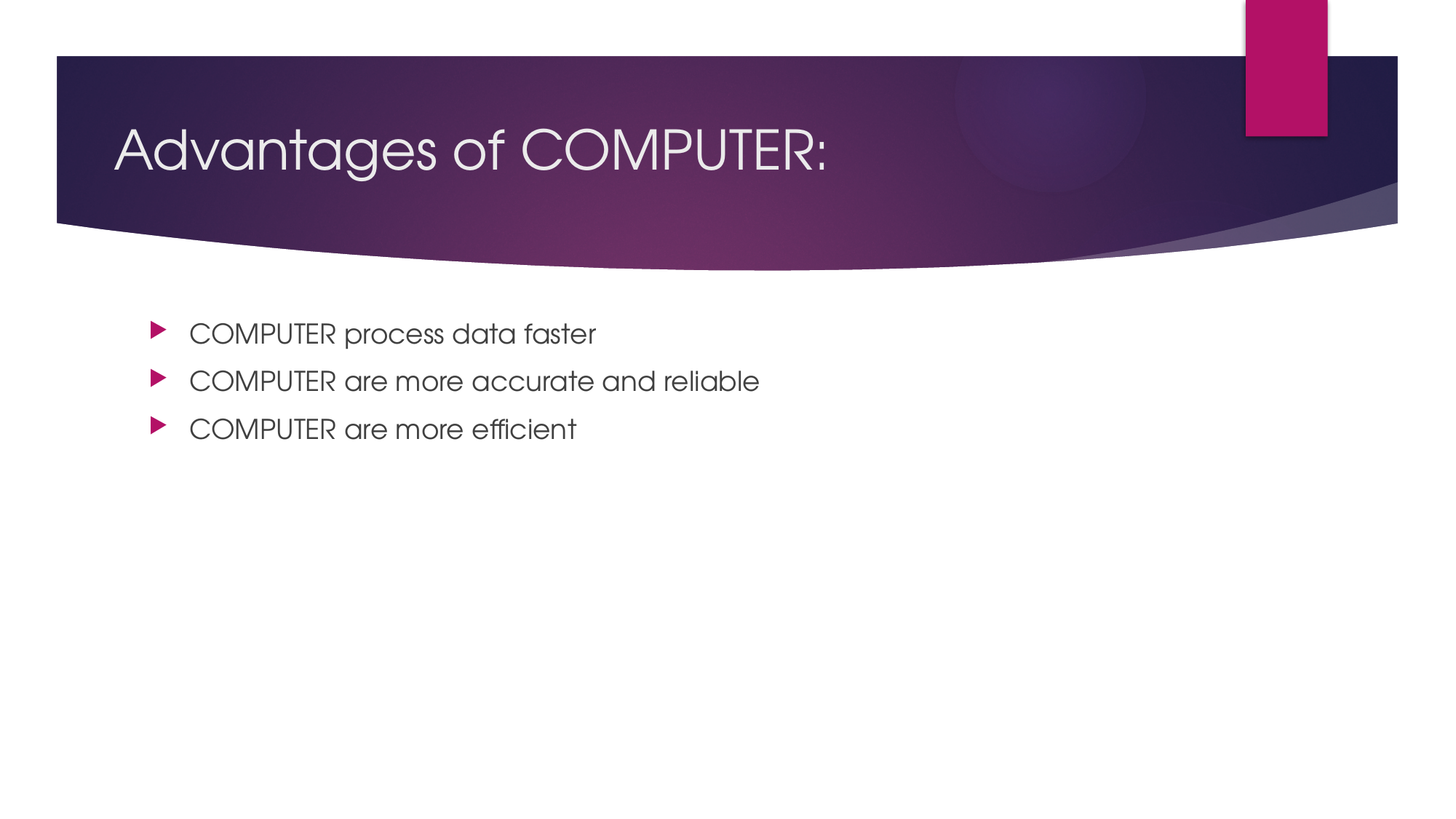

# Advantages of COMPUTER:
COMPUTER process data faster
COMPUTER are more accurate and reliable
COMPUTER are more efficient